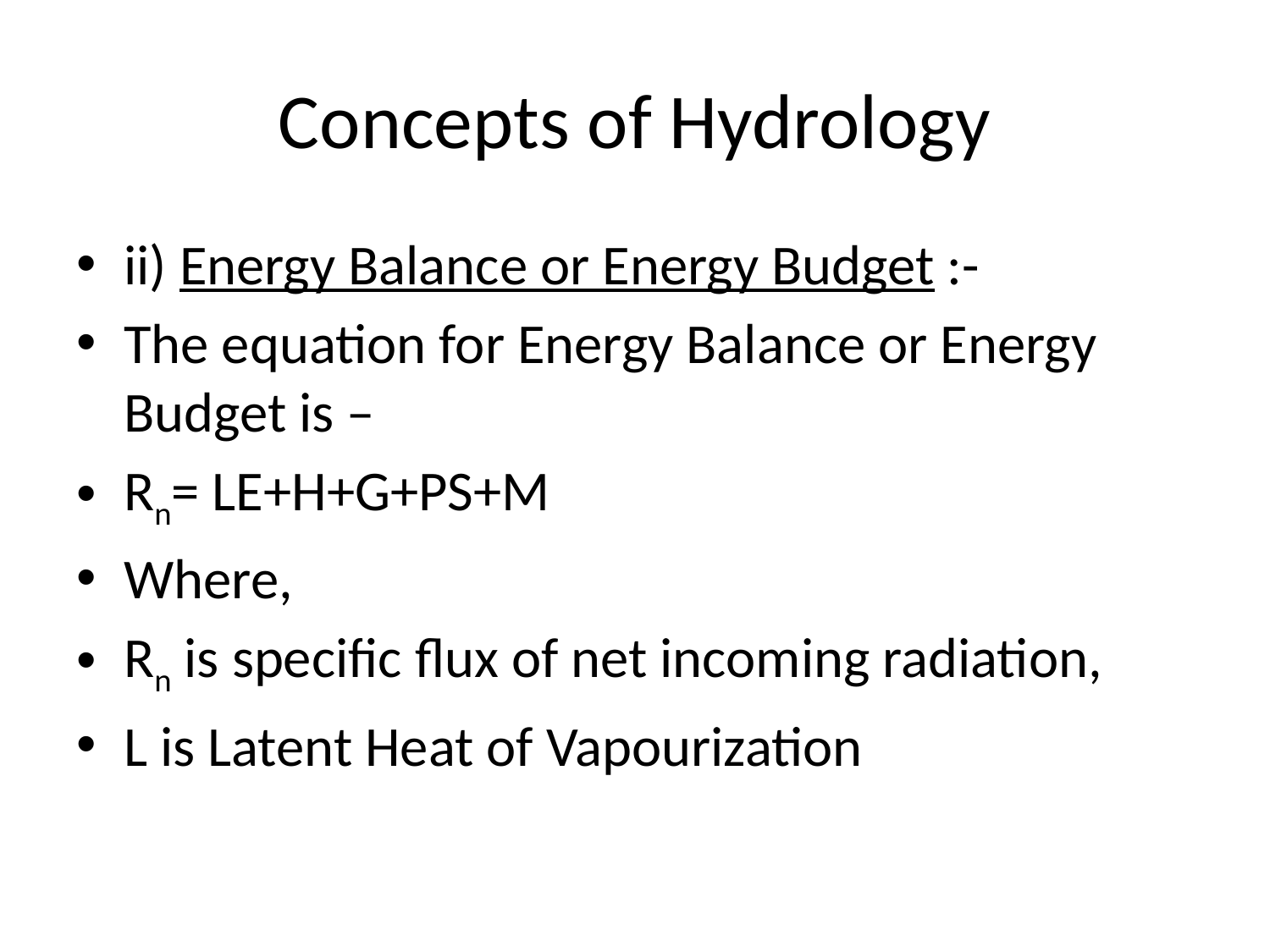

# Concepts of Hydrology
ii) Energy Balance or Energy Budget :-
The equation for Energy Balance or Energy Budget is –
Rn= LE+H+G+PS+M
Where,
Rn is specific flux of net incoming radiation,
L is Latent Heat of Vapourization